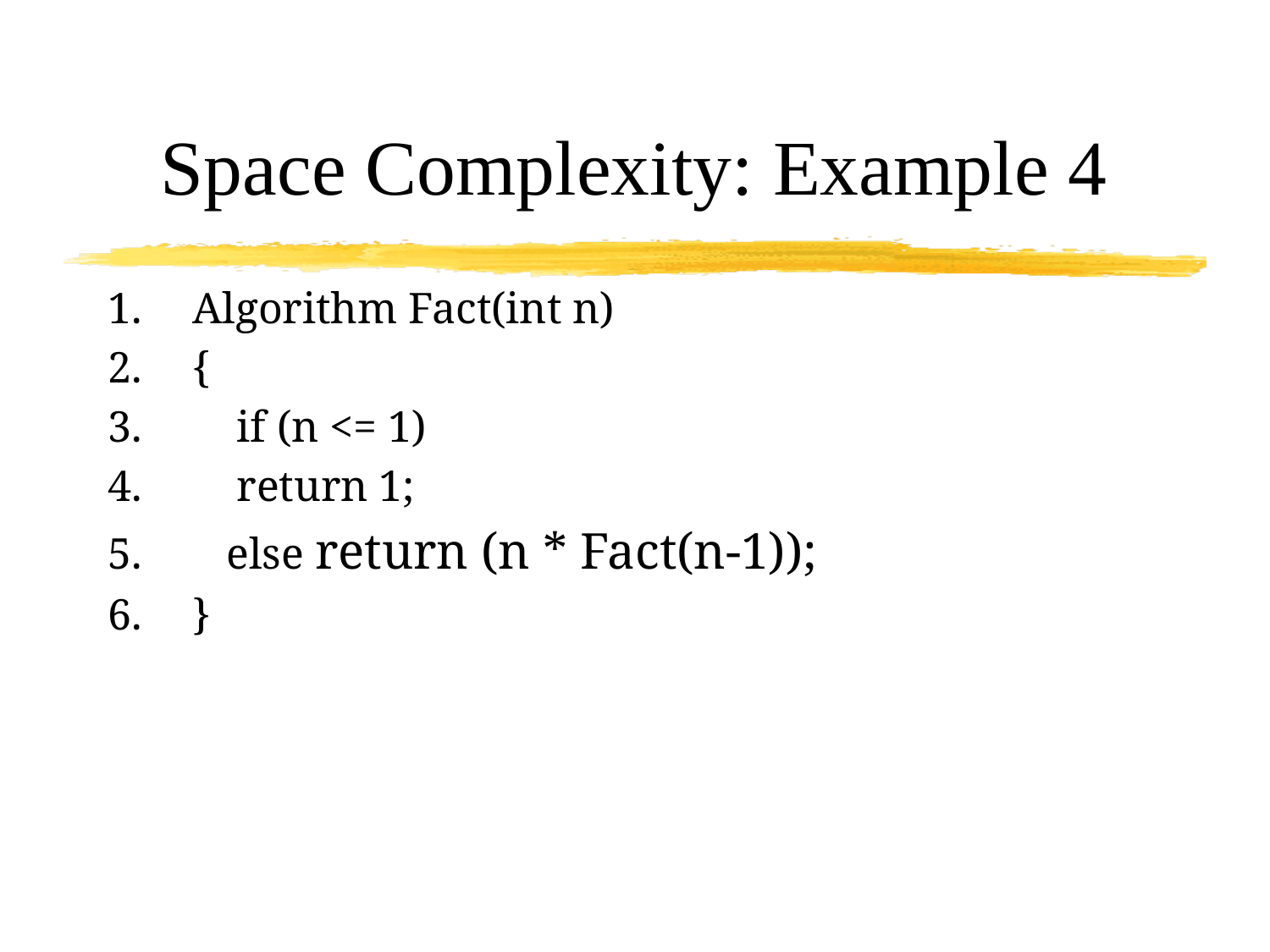

# Space Complexity: Example 4
Algorithm Fact(int n)
{
    if (n <= 1)
    return 1;
     else return (n * Fact(n-1));
}